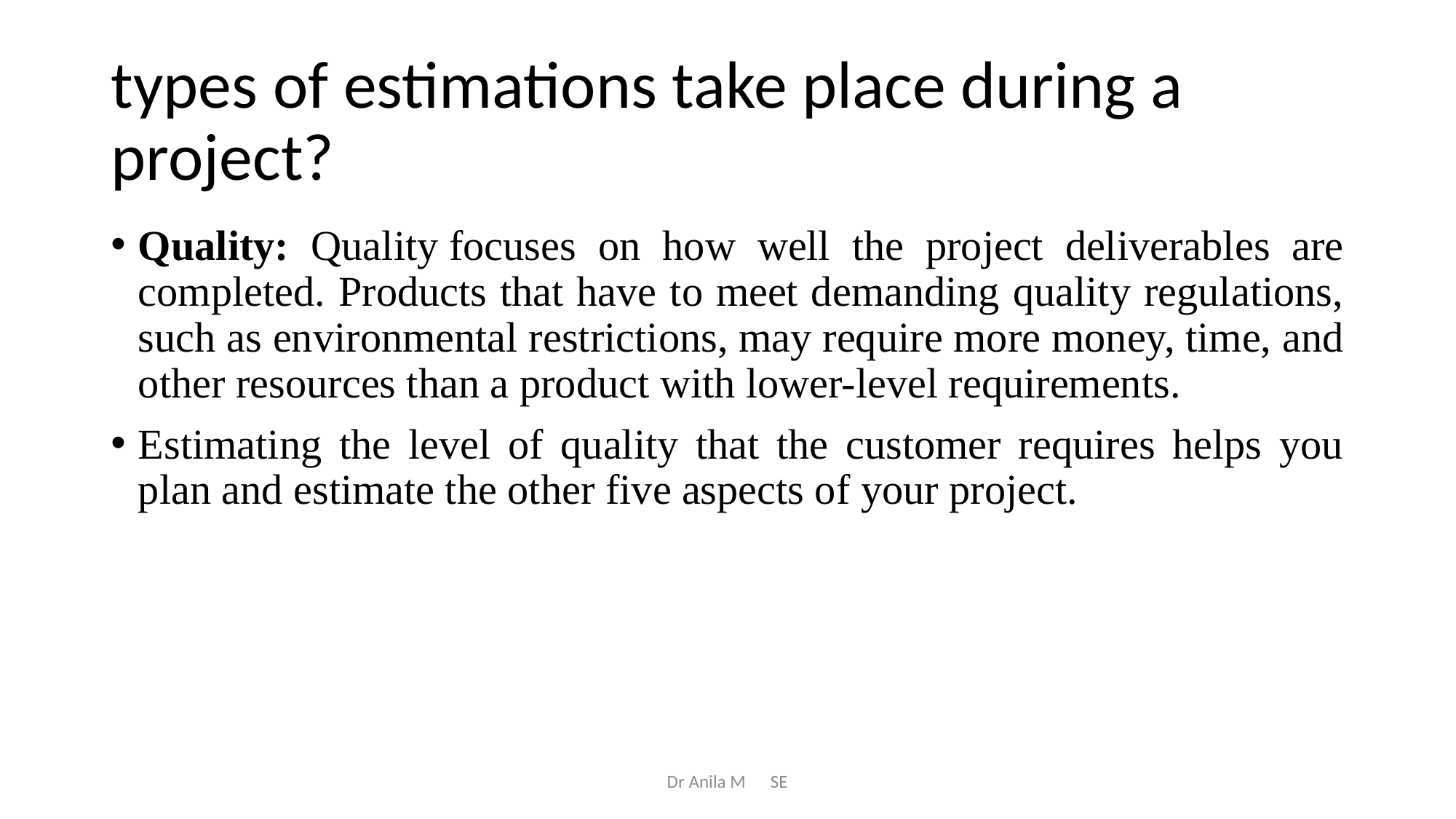

# types of estimations take place during a project?
Quality: Quality focuses on how well the project deliverables are completed. Products that have to meet demanding quality regulations, such as environmental restrictions, may require more money, time, and other resources than a product with lower-level requirements.
Estimating the level of quality that the customer requires helps you plan and estimate the other five aspects of your project.

Dr Anila M      SE